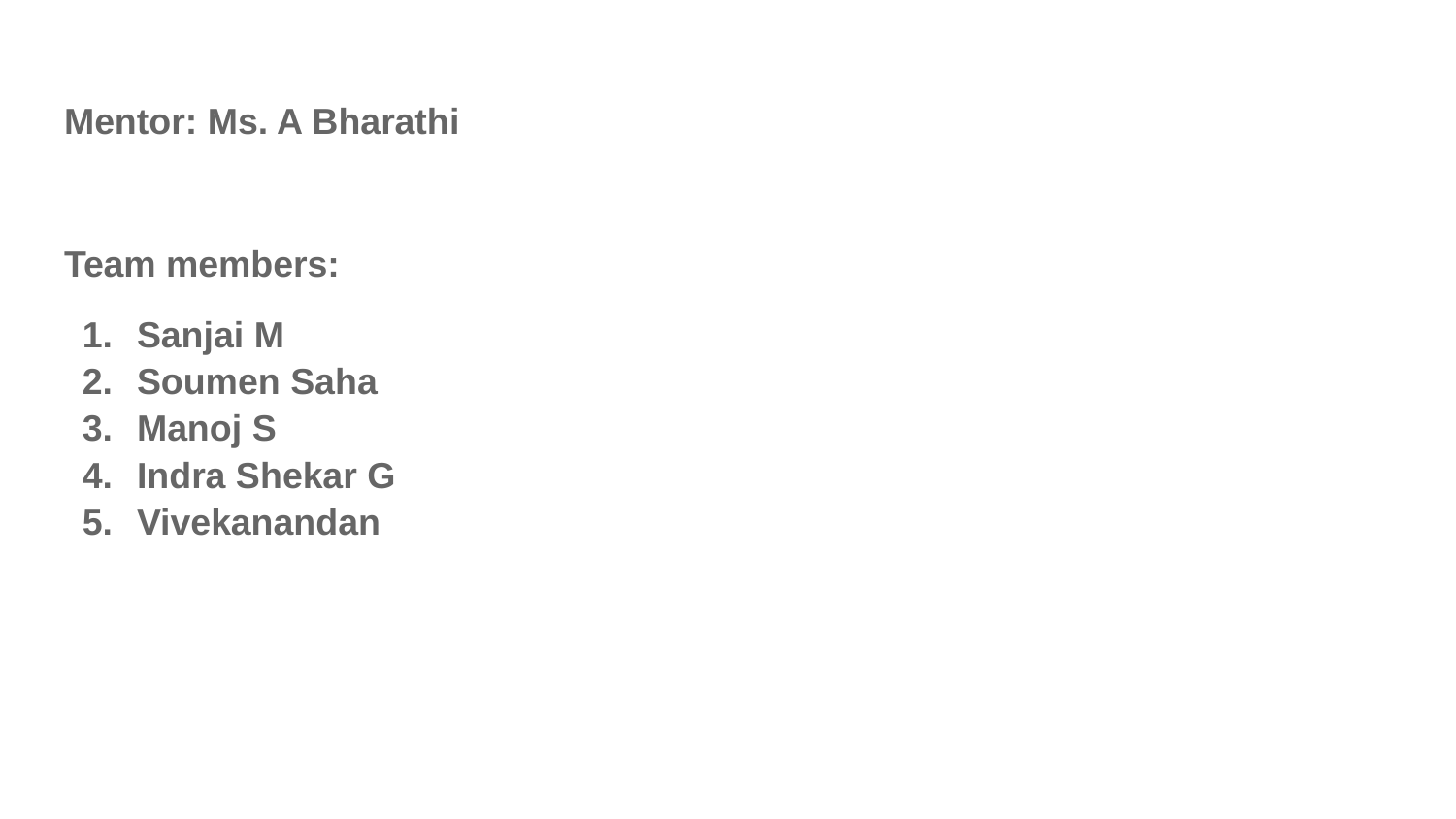

#
Mentor: Ms. A Bharathi

Team members:
Sanjai M
Soumen Saha
Manoj S
Indra Shekar G
Vivekanandan